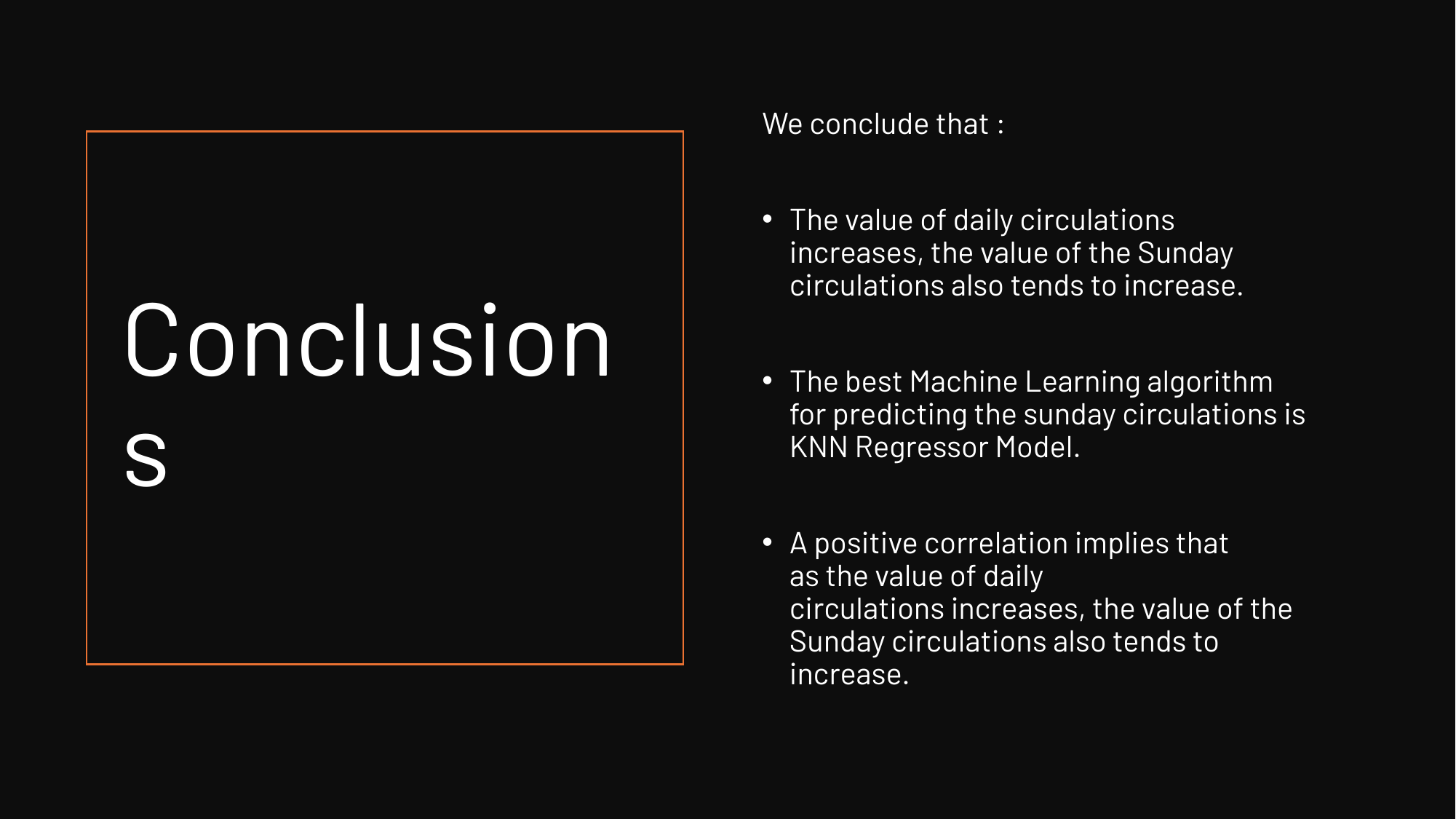

We conclude that :

The value of daily circulations increases, the value of the Sunday circulations also tends to increase.

The best Machine Learning algorithm  for predicting the sunday circulations is KNN Regressor Model.

A positive correlation implies that as the value of daily circulations increases, the value of the Sunday circulations also tends to increase.

# Conclusions